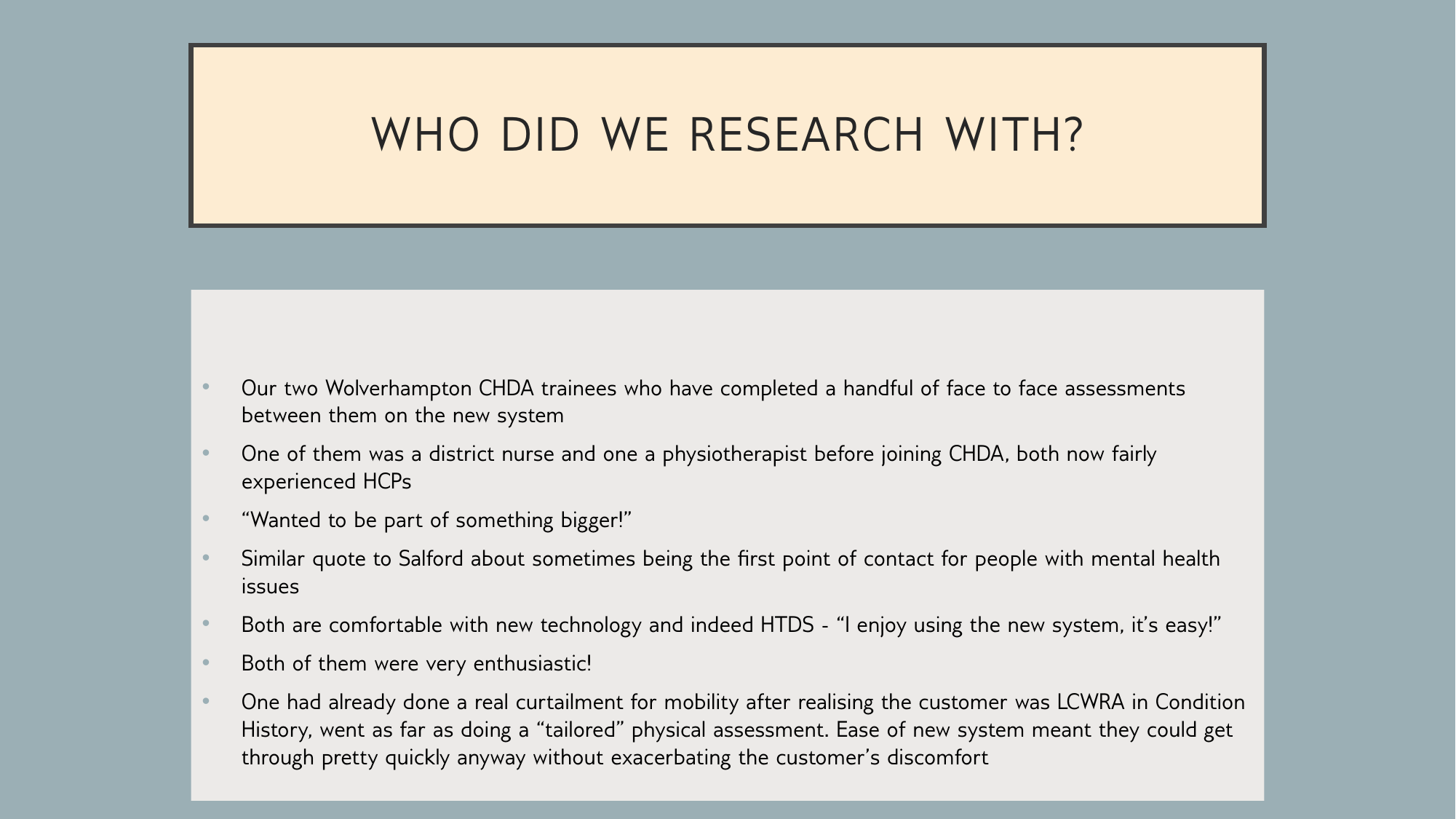

# WHO DID WE RESEARCH WITH?

Our two Wolverhampton CHDA trainees who have completed a handful of face to face assessments between them on the new system
One of them was a district nurse and one a physiotherapist before joining CHDA, both now fairly experienced HCPs
“Wanted to be part of something bigger!”
Similar quote to Salford about sometimes being the first point of contact for people with mental health issues
Both are comfortable with new technology and indeed HTDS - “I enjoy using the new system, it’s easy!”
Both of them were very enthusiastic!
One had already done a real curtailment for mobility after realising the customer was LCWRA in Condition History, went as far as doing a “tailored” physical assessment. Ease of new system meant they could get through pretty quickly anyway without exacerbating the customer’s discomfort